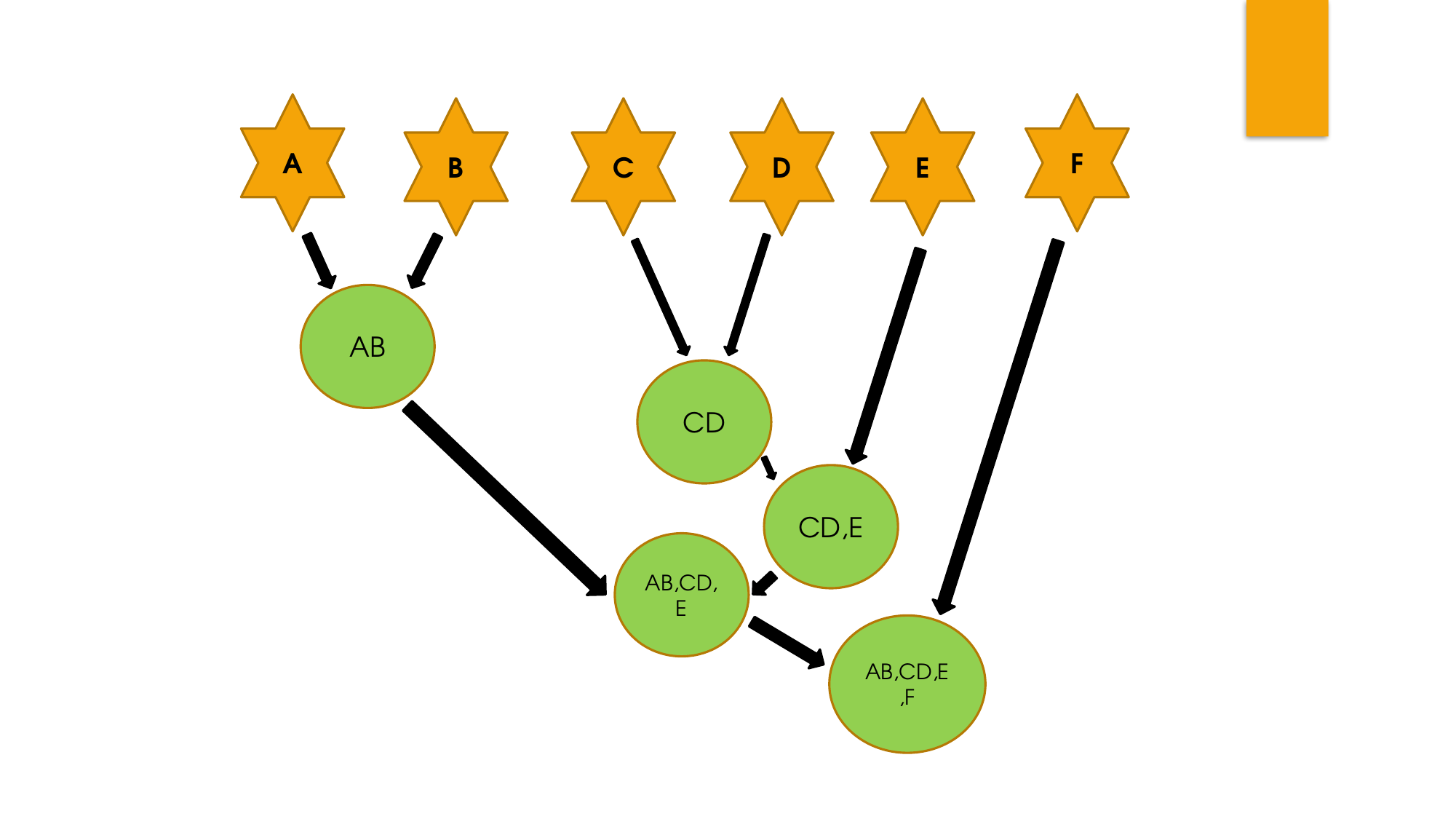

A
F
B
C
D
E

AB

CD

CD,E

AB,CD,E

AB,CD,E,F